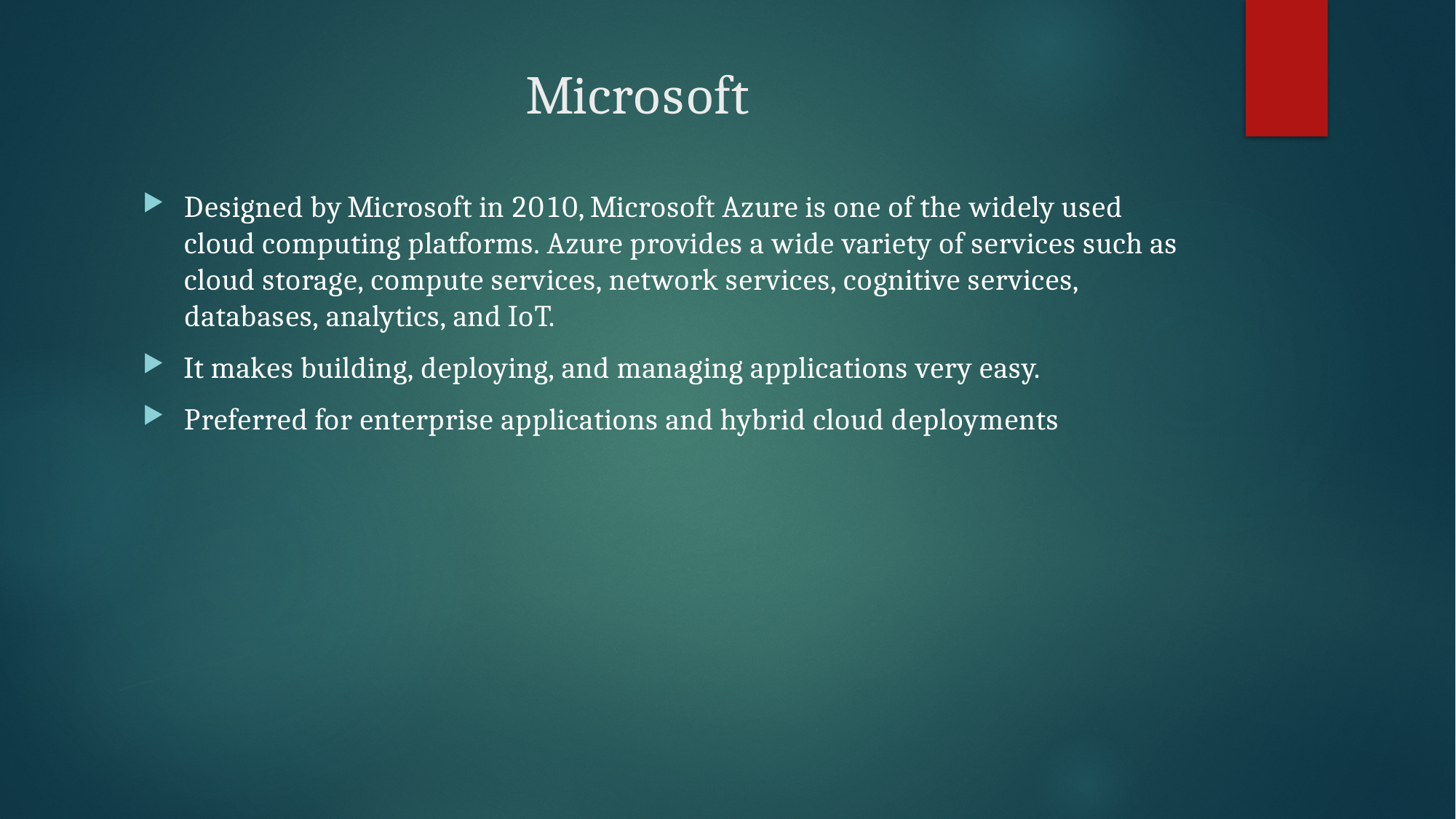

# Microsoft
Designed by Microsoft in 2010, Microsoft Azure is one of the widely used cloud computing platforms. Azure provides a wide variety of services such as cloud storage, compute services, network services, cognitive services, databases, analytics, and IoT.
It makes building, deploying, and managing applications very easy.
Preferred for enterprise applications and hybrid cloud deployments